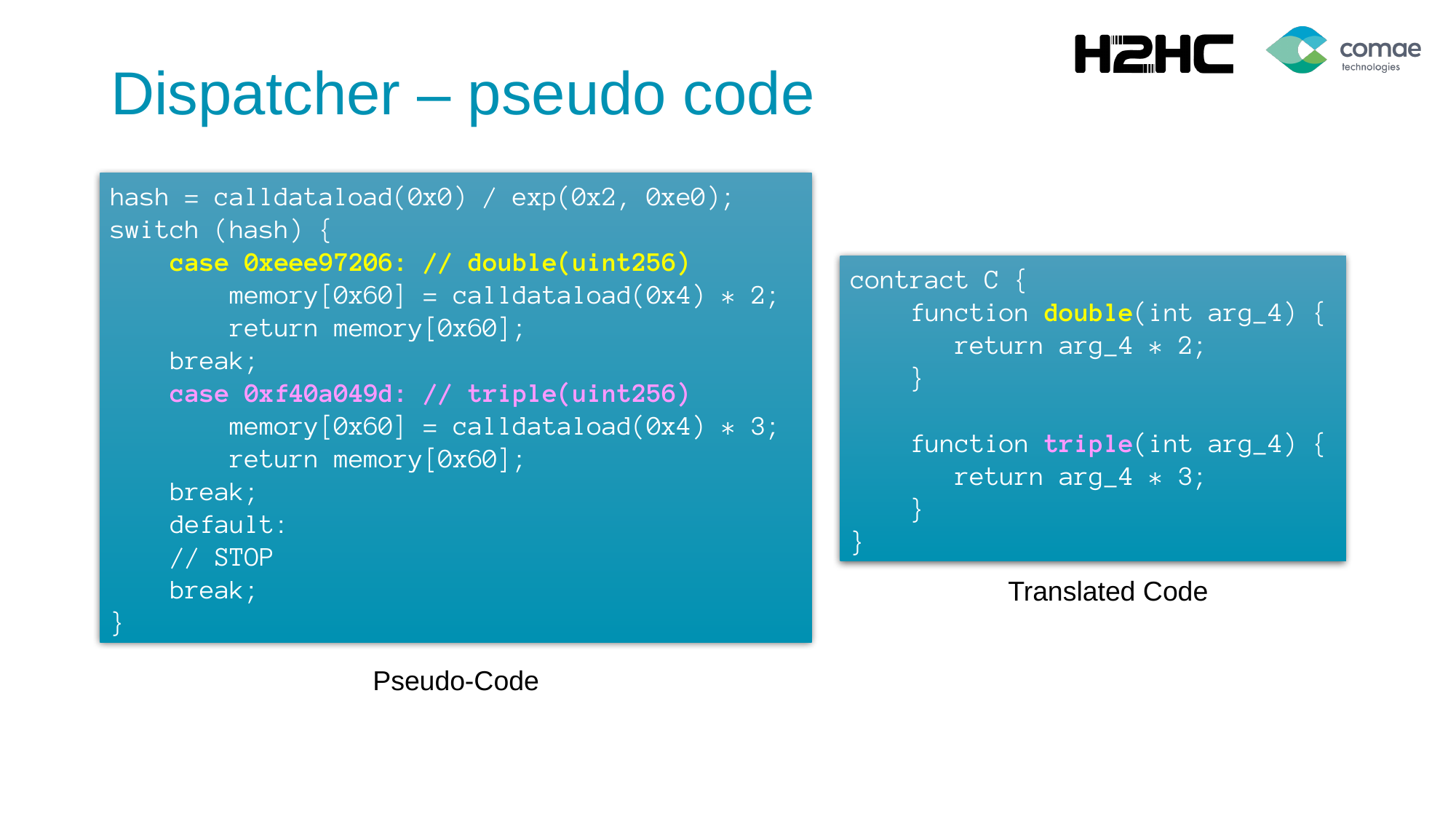

# Dispatcher – pseudo code

hash = calldataload(0x0) / exp(0x2, 0xe0);
switch (hash) {
    case 0xeee97206: // double(uint256)
        memory[0x60] = calldataload(0x4) * 2;
        return memory[0x60];
    break;
    case 0xf40a049d: // triple(uint256)
        memory[0x60] = calldataload(0x4) * 3;
        return memory[0x60];
    break;
    default:
    // STOP
    break;
}
contract C {
    function double(int arg_4) {
       return arg_4 * 2;
    }

    function triple(int arg_4) {
       return arg_4 * 3;
    }
}
Translated Code
Pseudo-Code